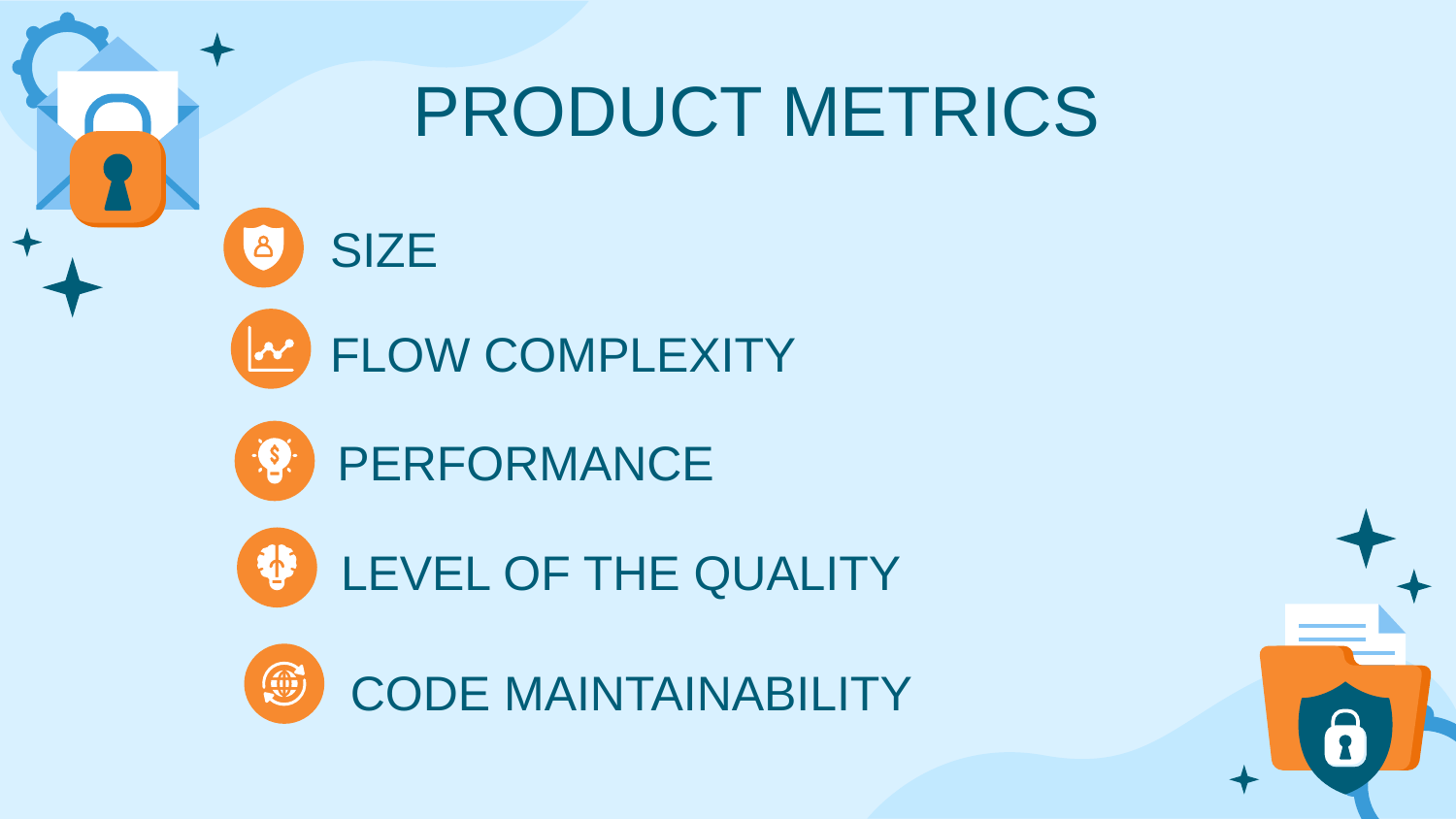

PRODUCT METRICS
# SIZE

FLOW COMPLEXITY

PERFORMANCE

LEVEL OF THE QUALITY

CODE MAINTAINABILITY